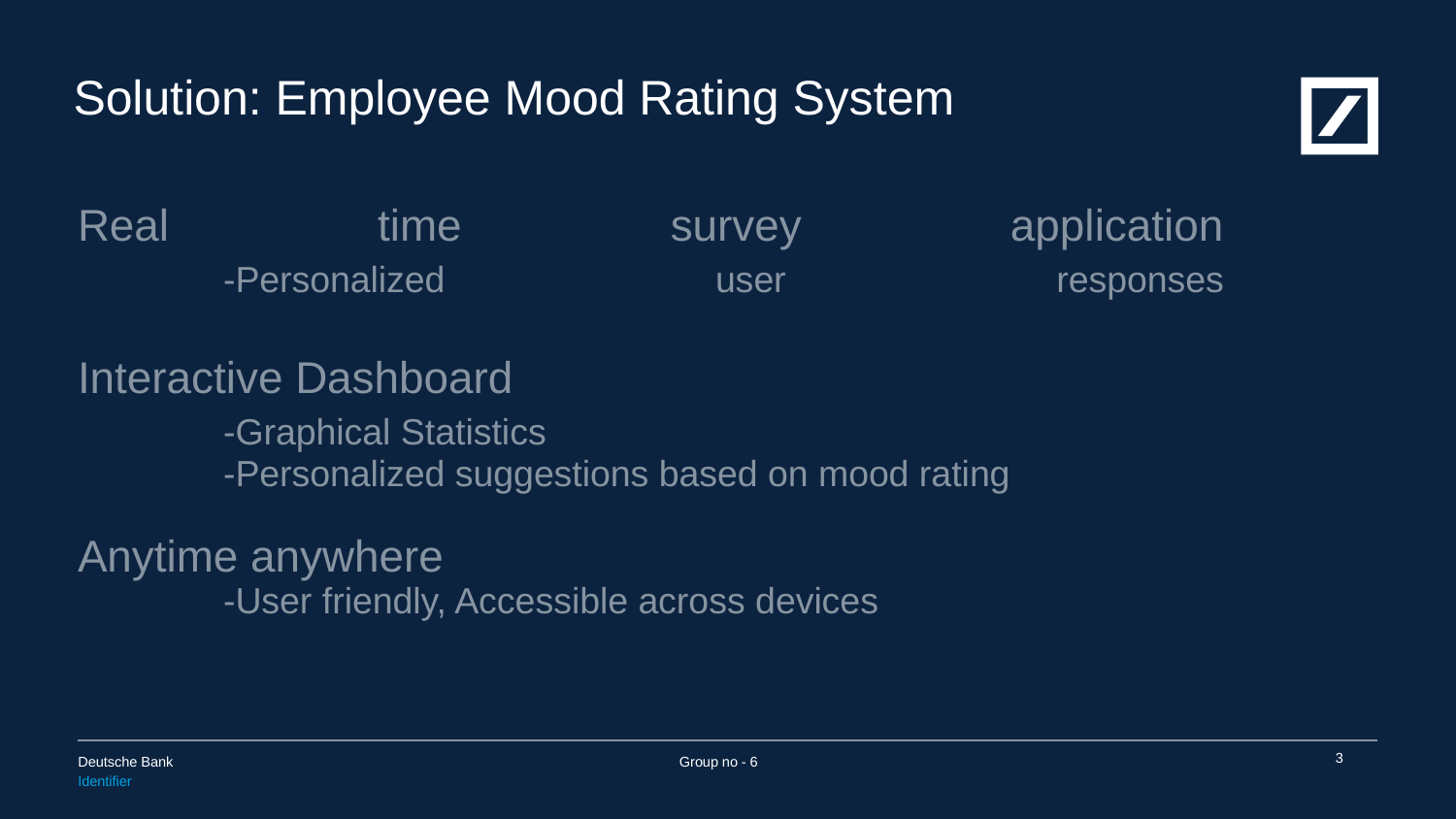

# Solution: Employee Mood Rating System
Real time survey application
	-Personalized user responses
Interactive Dashboard
	-Graphical Statistics
	-Personalized suggestions based on mood rating

Anytime anywhere
	-User friendly, Accessible across devices
3
Group no - 6